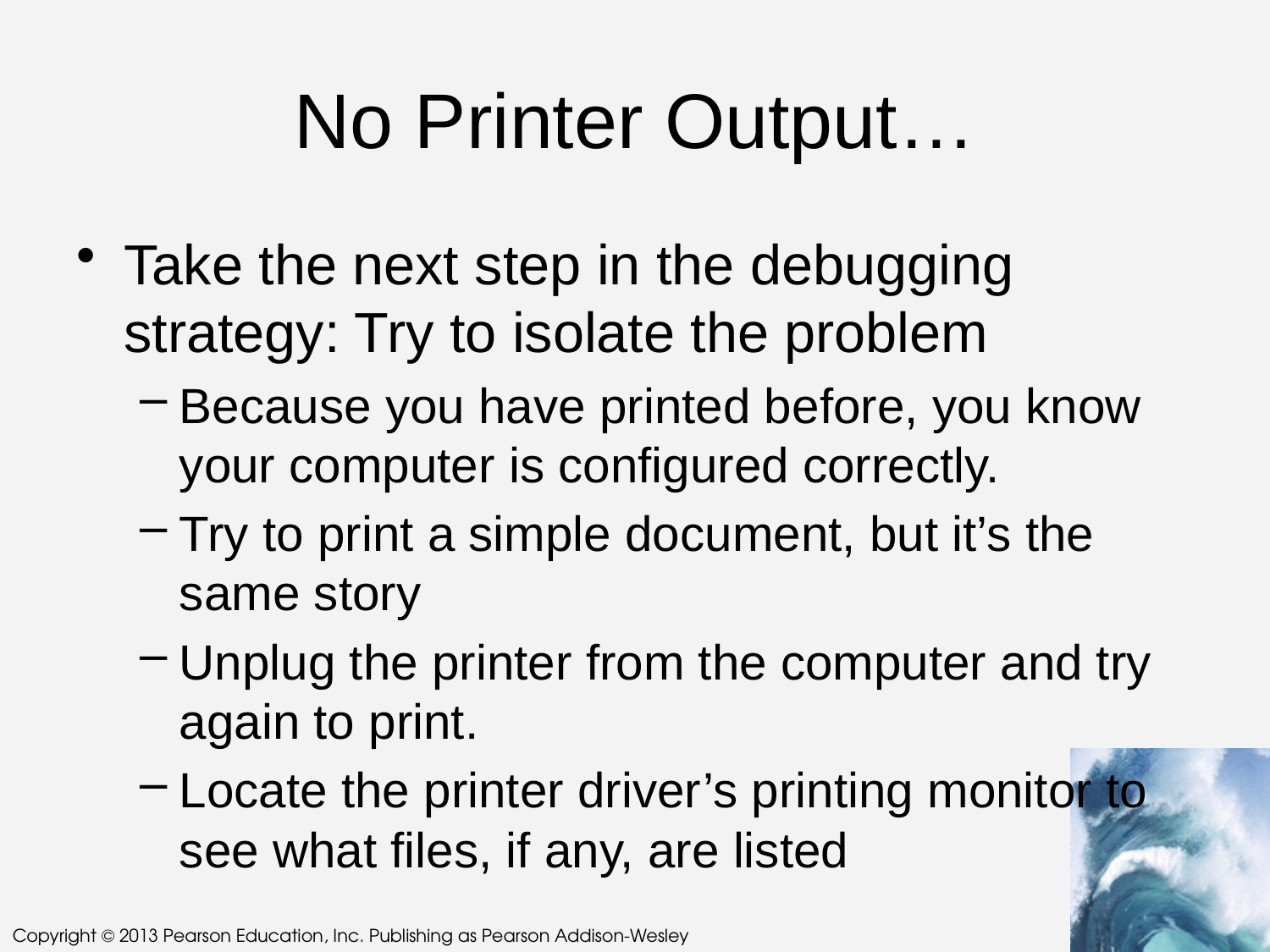

# No Printer Output…
Take the next step in the debugging strategy: Try to isolate the problem
Because you have printed before, you know your computer is configured correctly.
Try to print a simple document, but it’s the same story
Unplug the printer from the computer and try again to print.
Locate the printer driver’s printing monitor to see what files, if any, are listed